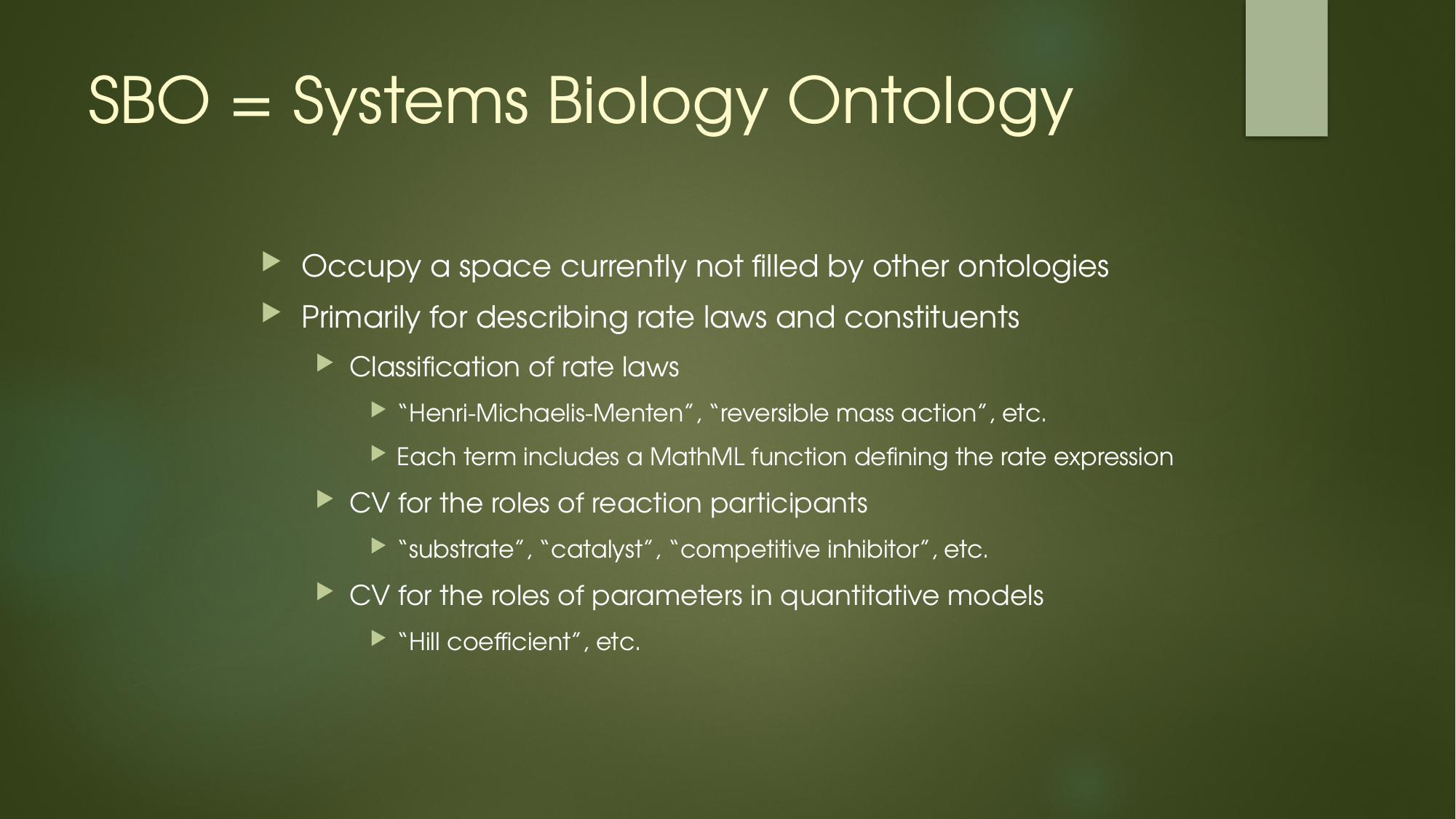

# SBO = Systems Biology Ontology
Occupy a space currently not filled by other ontologies
Primarily for describing rate laws and constituents
Classification of rate laws
“Henri-Michaelis-Menten”, “reversible mass action”, etc.
Each term includes a MathML function defining the rate expression
CV for the roles of reaction participants
“substrate”, “catalyst”, “competitive inhibitor”, etc.
CV for the roles of parameters in quantitative models
“Hill coefficient”, etc.